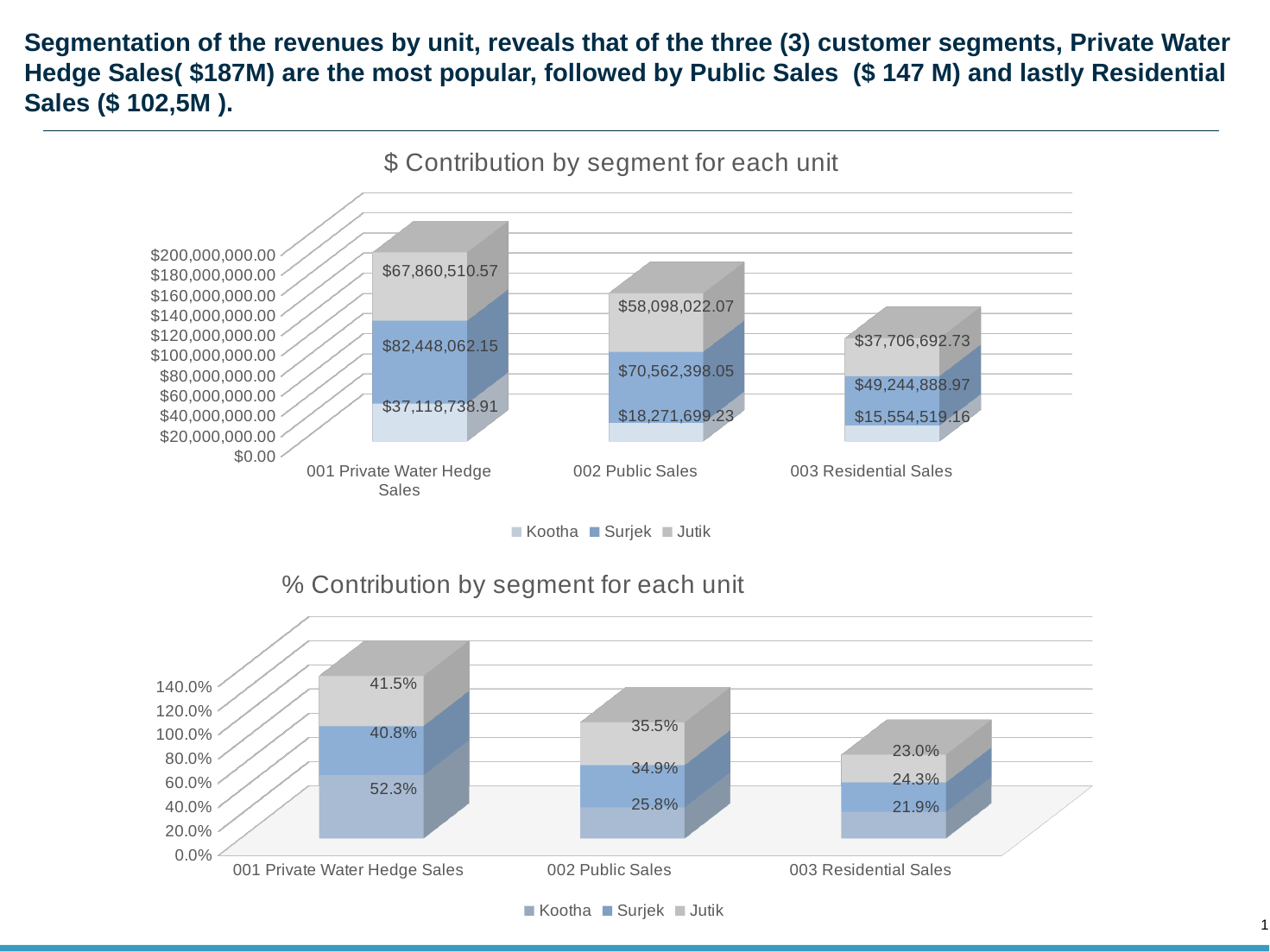

# Segmentation of the revenues by unit, reveals that of the three (3) customer segments, Private Water Hedge Sales( $187M) are the most popular, followed by Public Sales  ($ 147 M) and lastly Residential Sales ($ 102,5M ).

[unsupported chart]

[unsupported chart]